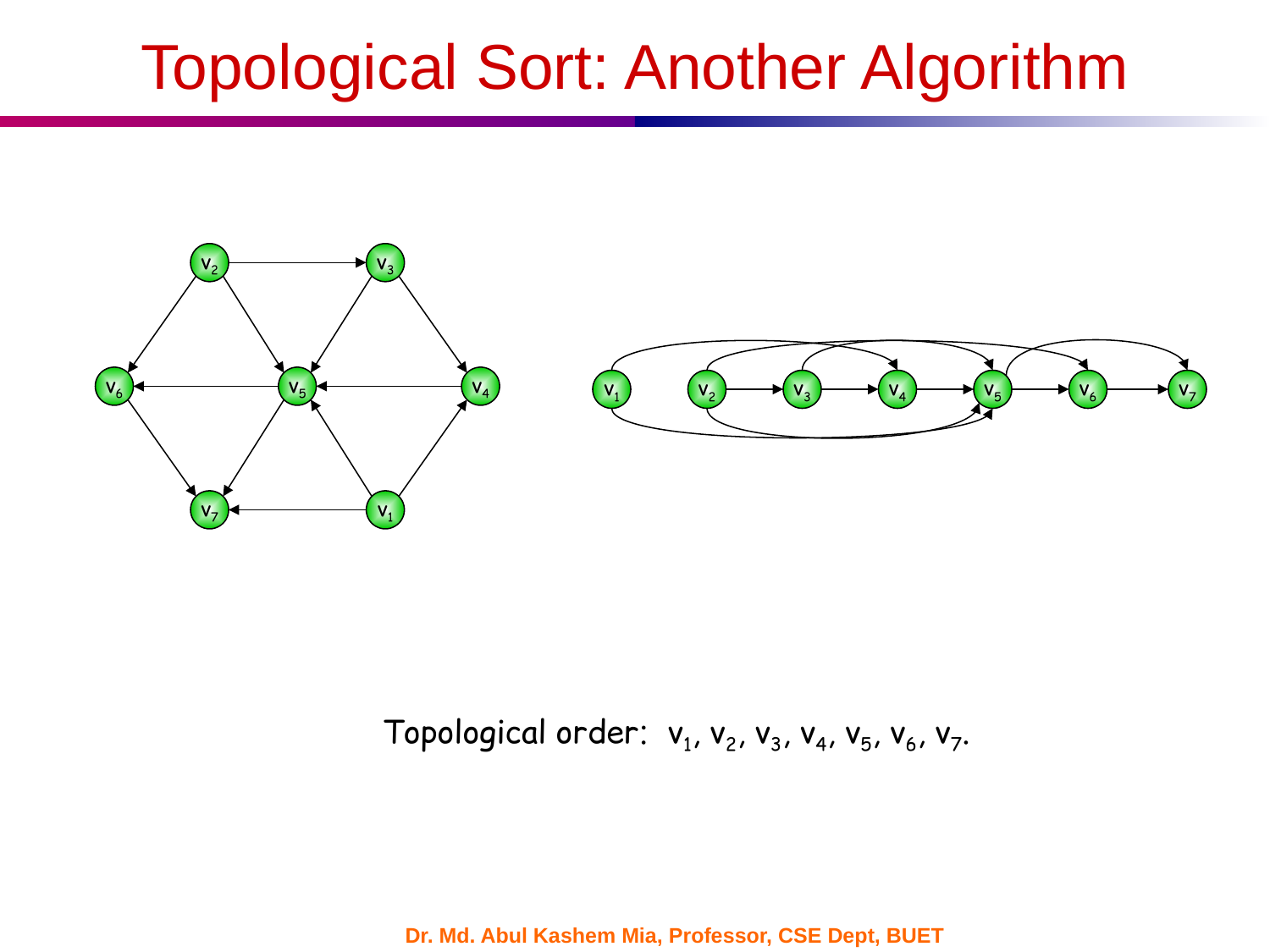

# Topological Sort: Another Algorithm
v2
v3
v6
v5
v4
v1
v2
v3
v4
v5
v6
v7
v7
v1
Topological order:  v1, v2, v3, v4, v5, v6, v7.